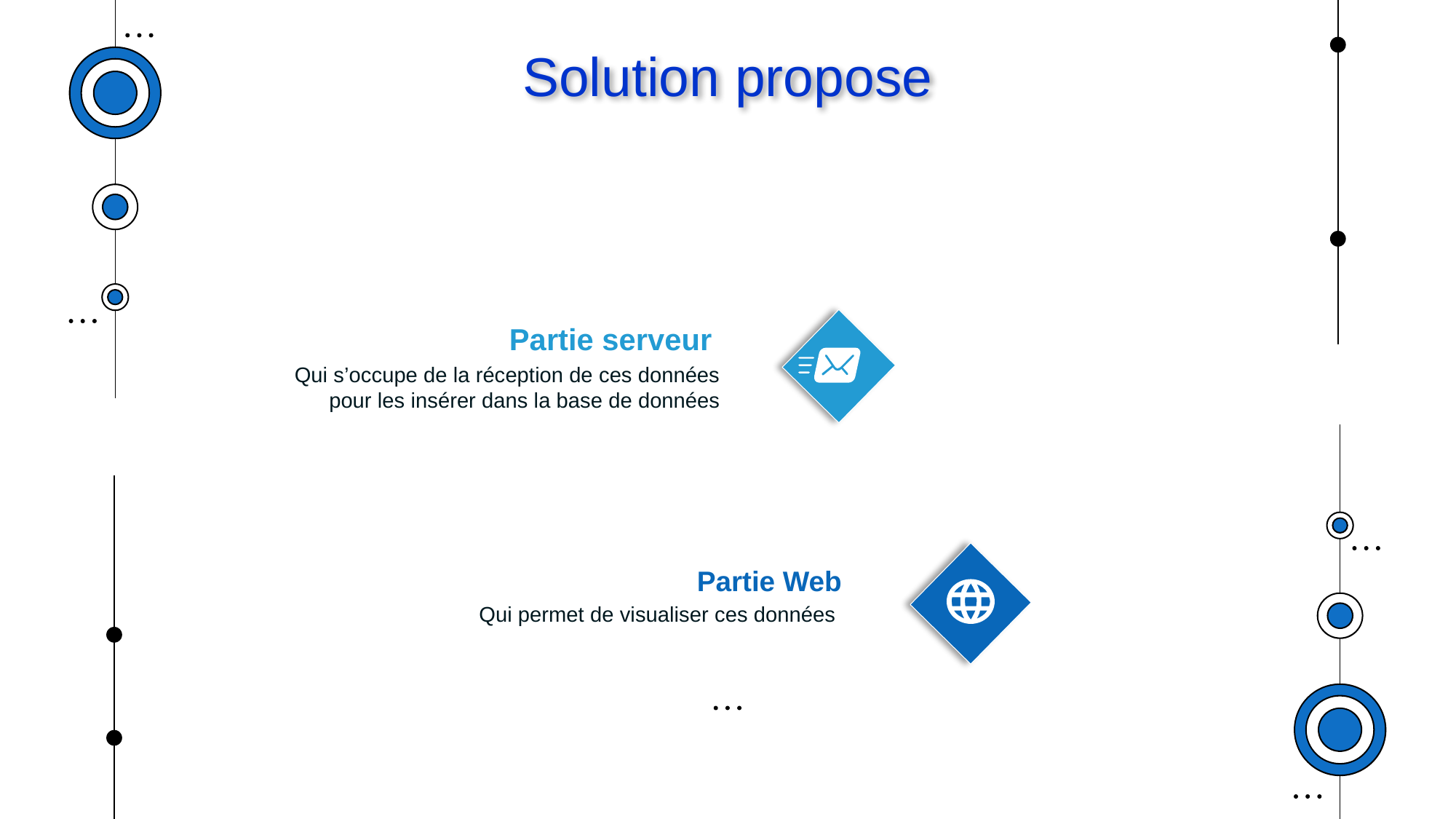

# Solution propose
Partie serveur
Qui s’occupe de la réception de ces données pour les insérer dans la base de données

Partie Web
Qui permet de visualiser ces données